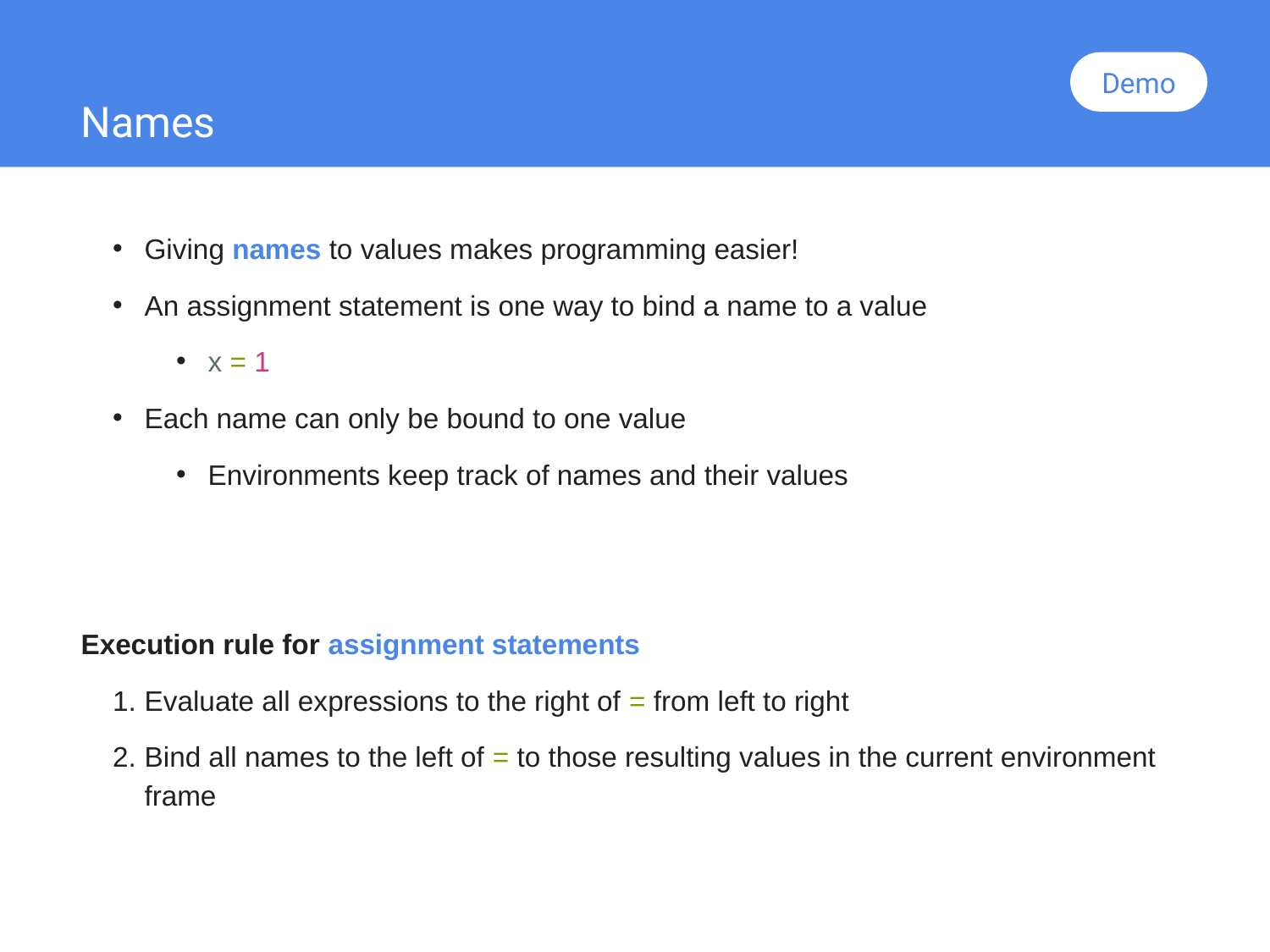

Demo
# Names
Giving names to values makes programming easier!
An assignment statement is one way to bind a name to a value
x = 1
Each name can only be bound to one value
Environments keep track of names and their values

Execution rule for assignment statements
Evaluate all expressions to the right of = from left to right
Bind all names to the left of = to those resulting values in the current environment frame